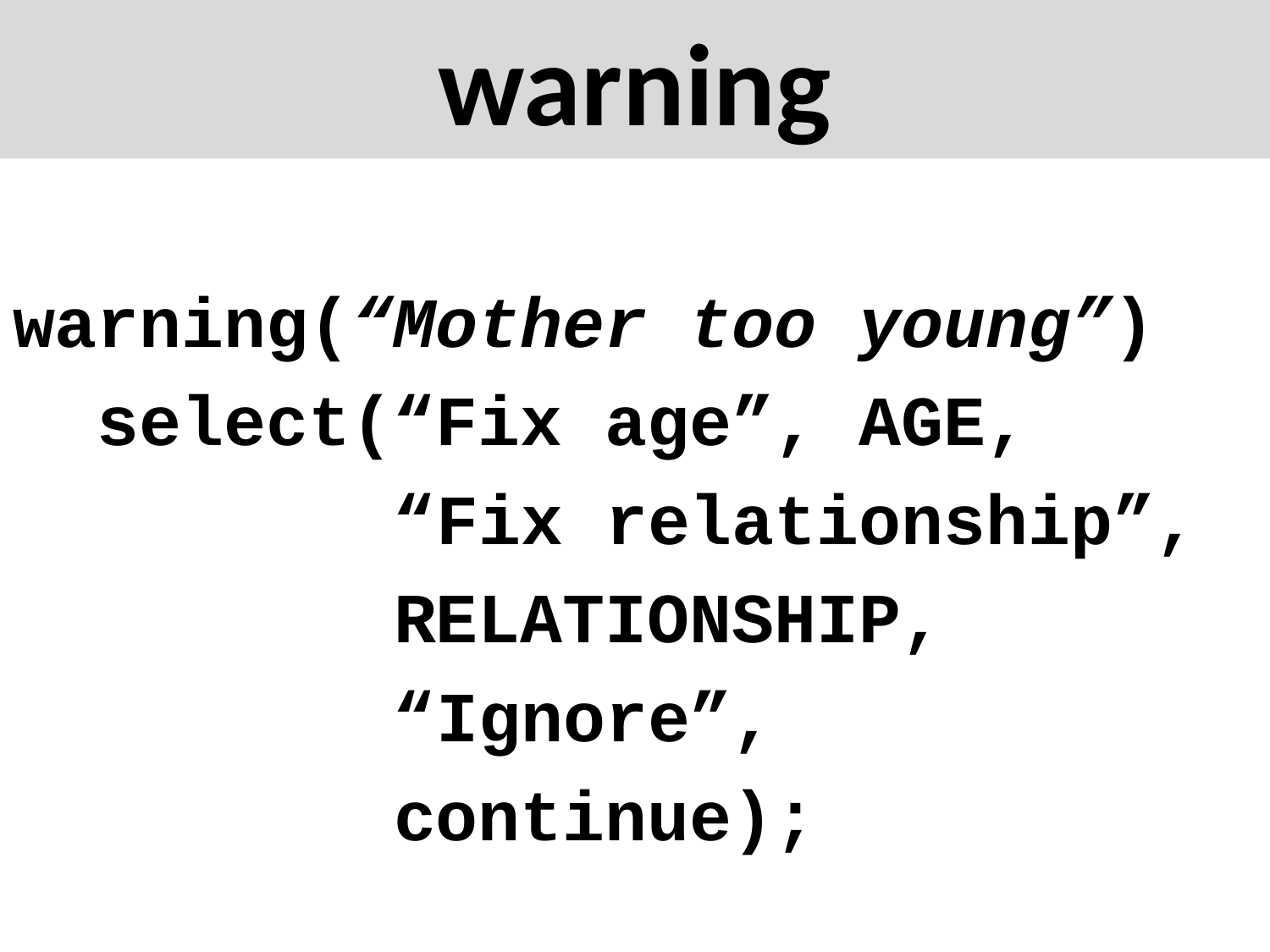

# warning

warning(“Mother too young”)
  select(“Fix age”, AGE,
         “Fix relationship”,
         RELATIONSHIP,
         “Ignore”,
         continue);